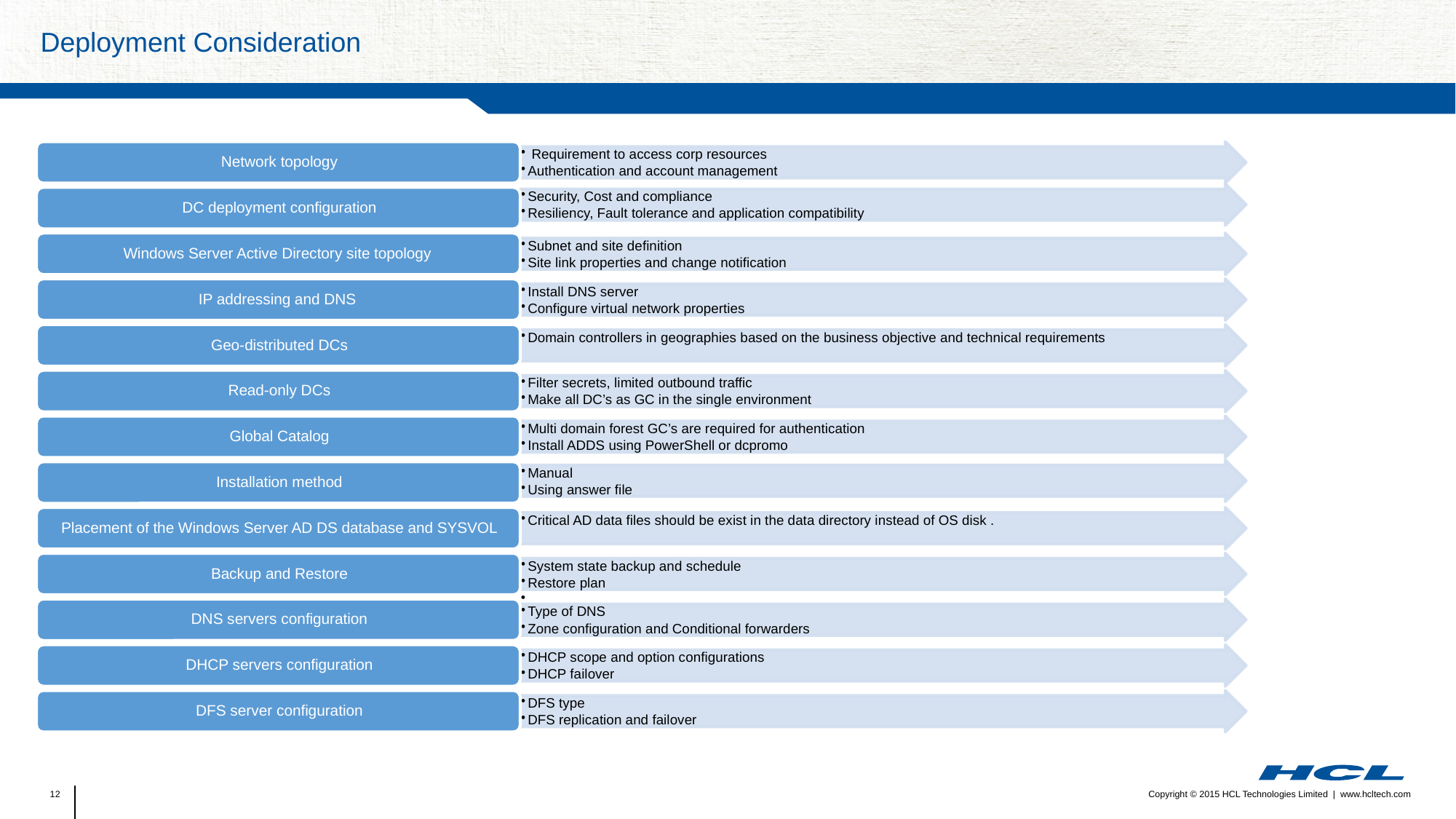

# Deployment Consideration
 Requirement to access corp resources
Authentication and account management

Network topology
Security, Cost and compliance
Resiliency, Fault tolerance and application compatibility
DC deployment configuration
Subnet and site definition
Site link properties and change notification
Windows Server Active Directory site topology
Install DNS server
Configure virtual network properties
IP addressing and DNS
Domain controllers in geographies based on the business objective and technical requirements
Geo-distributed DCs
Filter secrets, limited outbound traffic
Make all DC’s as GC in the single environment
Read-only DCs
Multi domain forest GC’s are required for authentication
Install ADDS using PowerShell or dcpromo
Global Catalog
Manual
Using answer file
Installation method
Critical AD data files should be exist in the data directory instead of OS disk .
Placement of the Windows Server AD DS database and SYSVOL
System state backup and schedule
Restore plan

Backup and Restore
Type of DNS
Zone configuration and Conditional forwarders
DNS servers configuration
DHCP scope and option configurations
DHCP failover
DHCP servers configuration
DFS type
DFS replication and failover
DFS server configuration